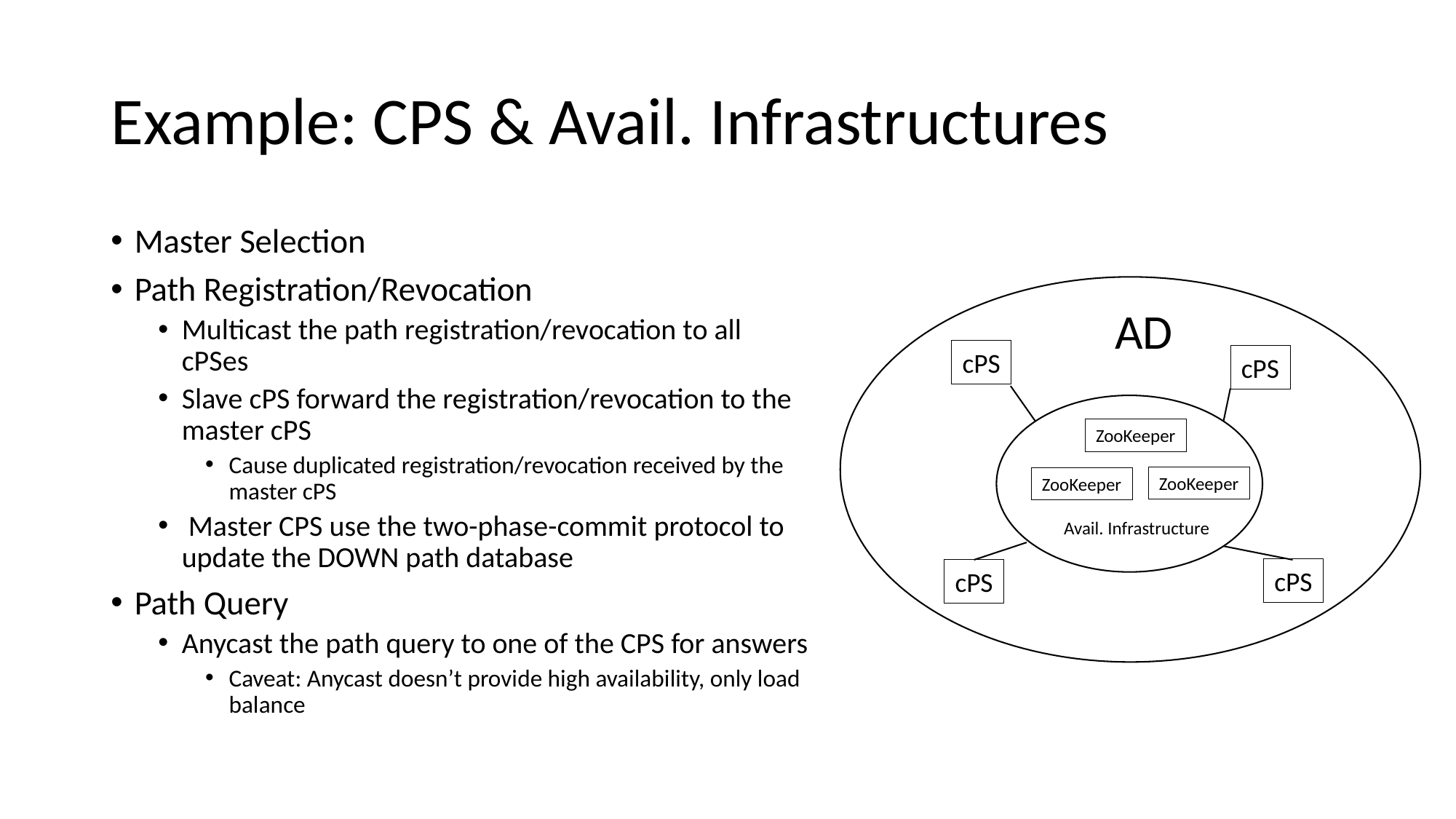

# Example: CPS & Avail. Infrastructures
Master Selection
Path Registration/Revocation
Multicast the path registration/revocation to all cPSes
Slave cPS forward the registration/revocation to the master cPS
Cause duplicated registration/revocation received by the master cPS
 Master CPS use the two-phase-commit protocol to update the DOWN path database
Path Query
Anycast the path query to one of the CPS for answers
Caveat: Anycast doesn’t provide high availability, only load balance

AD
cPS
cPS

ZooKeeper
ZooKeeper
ZooKeeper
Avail. Infrastructure
cPS
cPS